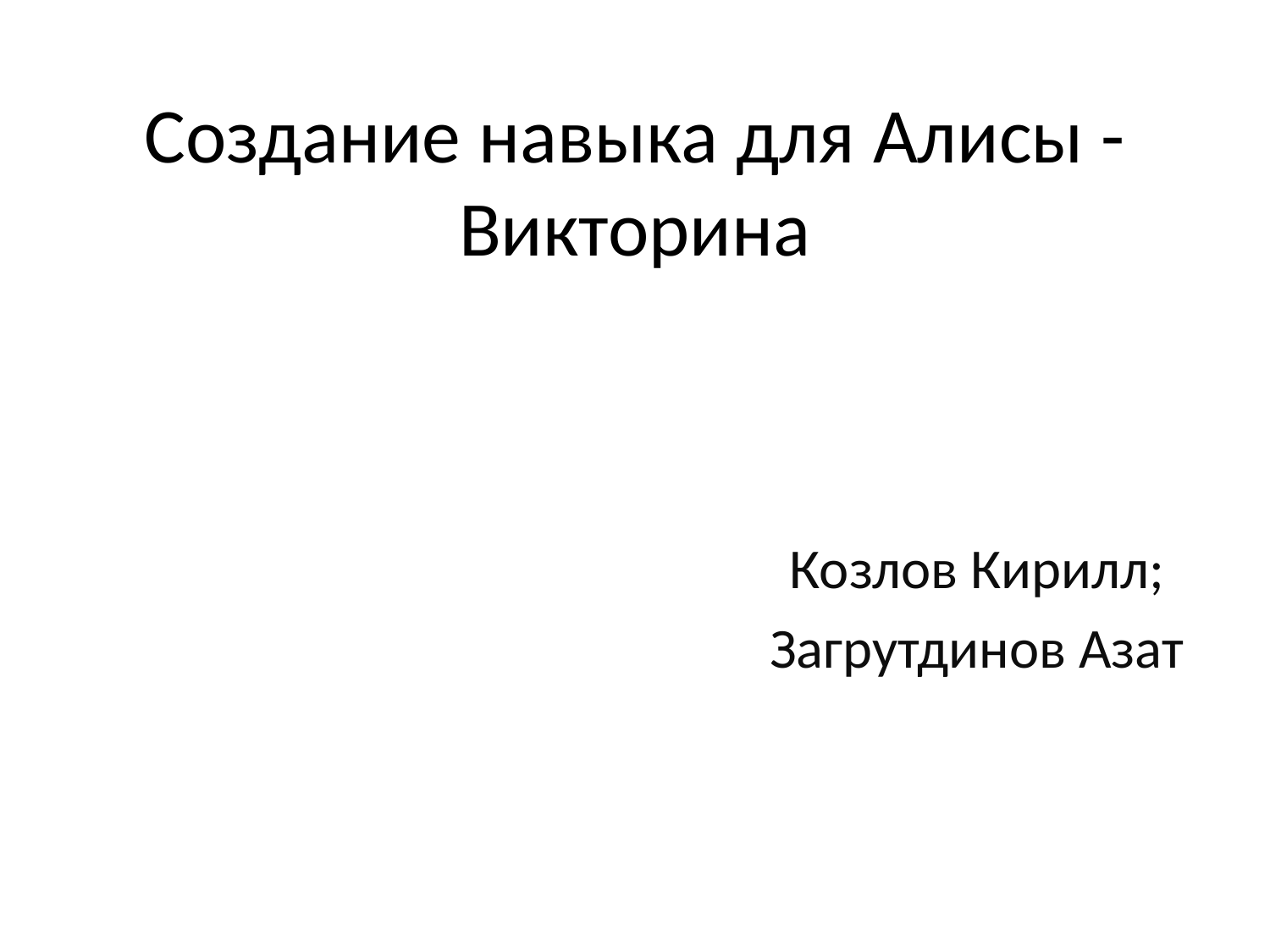

# Создание навыка для Алисы - Викторина
Козлов Кирилл;
Загрутдинов Азат